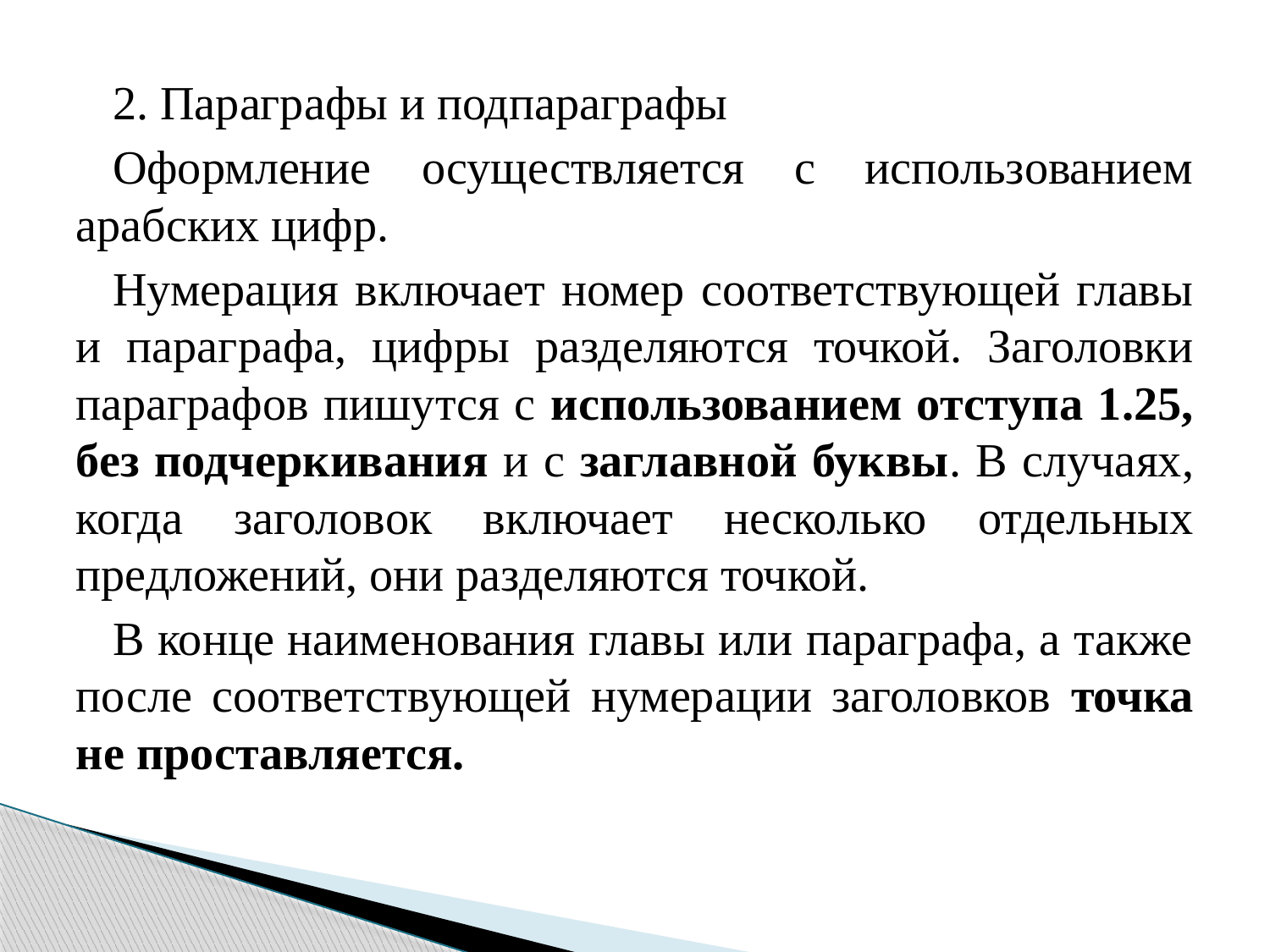

2. Параграфы и подпараграфы
Оформление осуществляется с использованием арабских цифр.
Нумерация включает номер соответствующей главы и параграфа, цифры разделяются точкой. Заголовки параграфов пишутся с использованием отступа 1.25, без подчеркивания и с заглавной буквы. В случаях, когда заголовок включает несколько отдельных предложений, они разделяются точкой.
В конце наименования главы или параграфа, а также после соответствующей нумерации заголовков точка не проставляется.